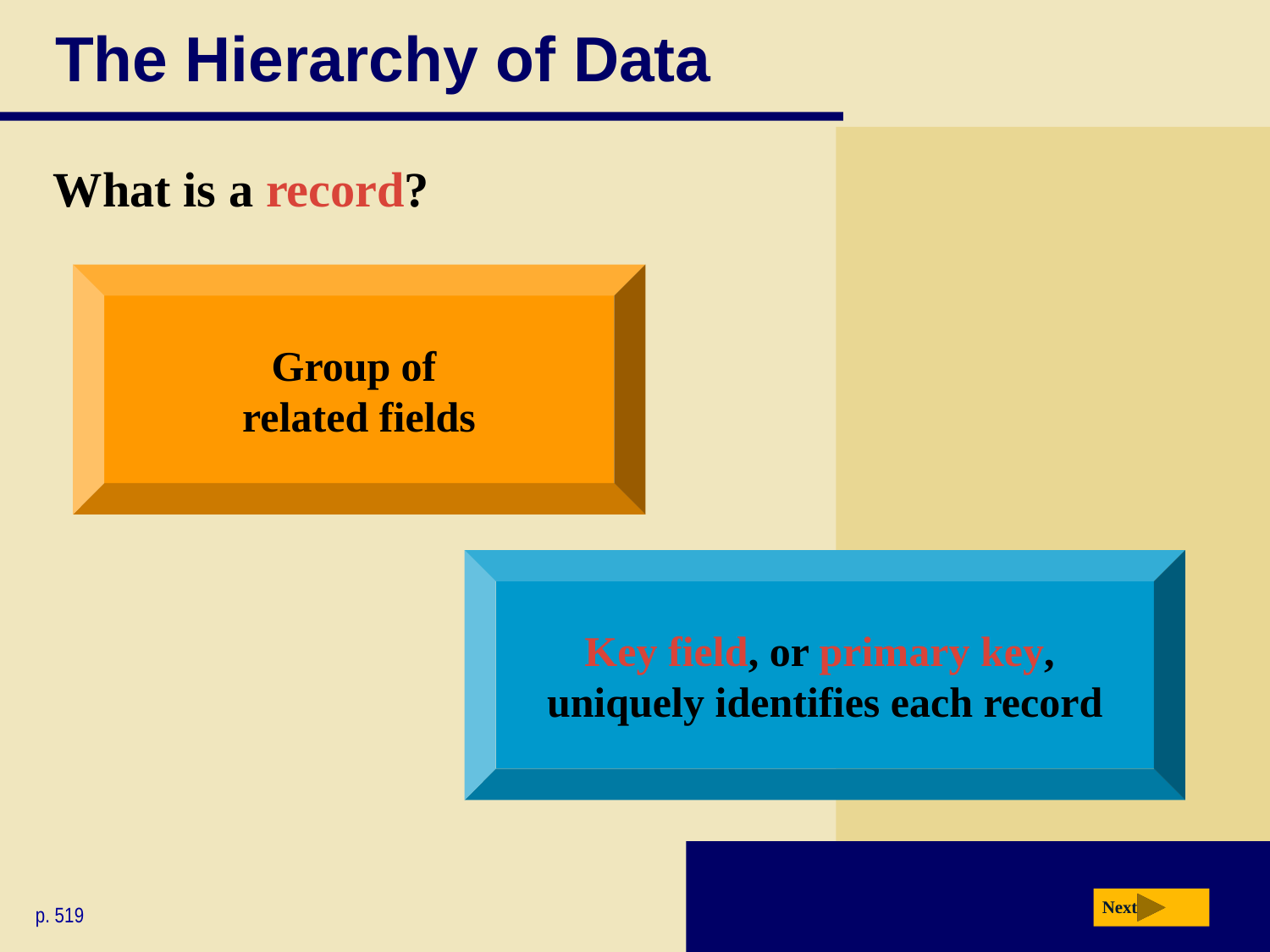

# The Hierarchy of Data
What is a record?

Group of
related fields
Key field, or primary key,
uniquely identifies each record

Next
p. 519